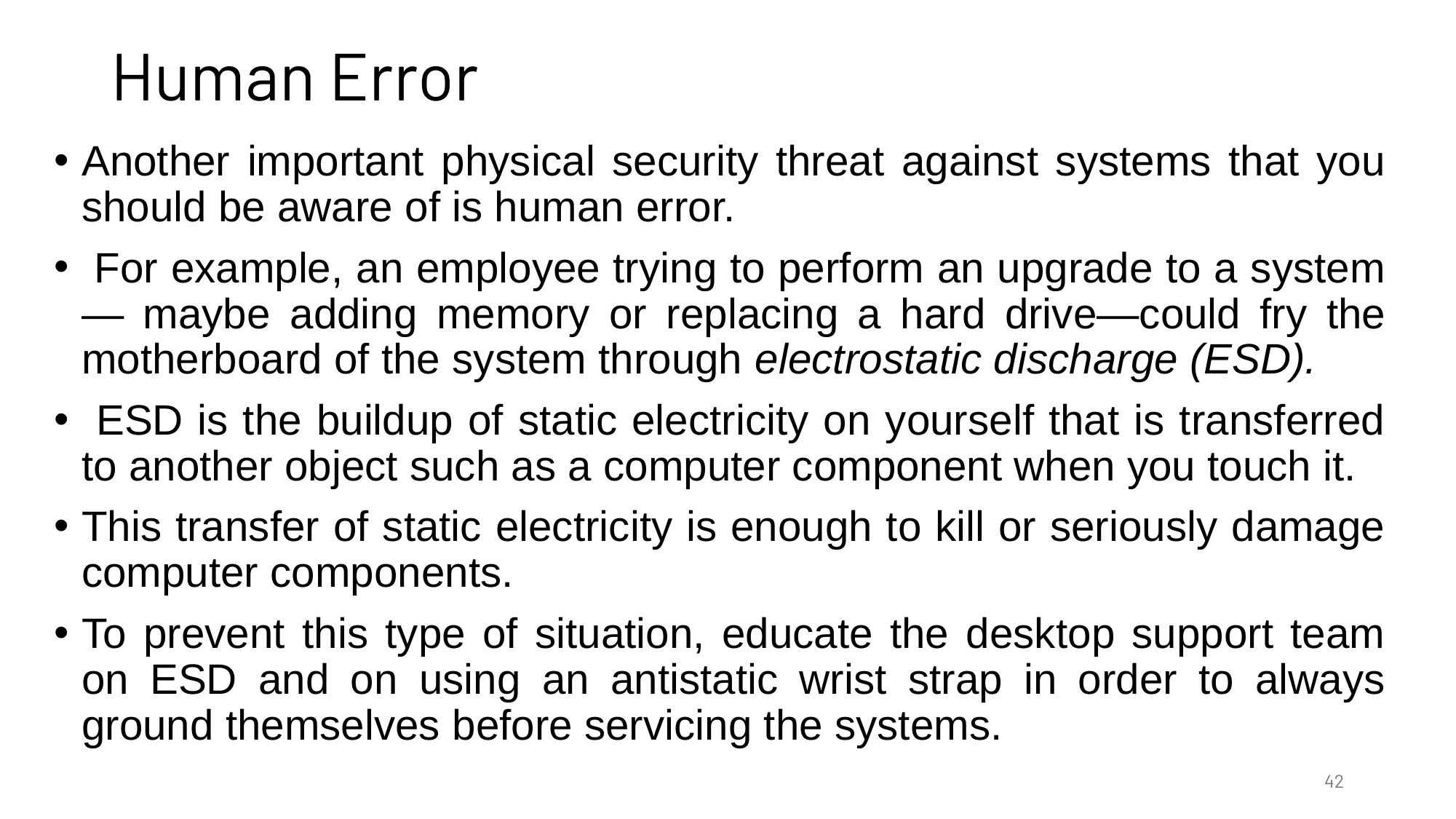

# Human Error
Another important physical security threat against systems that you should be aware of is human error.
 For example, an employee trying to perform an upgrade to a system— maybe adding memory or replacing a hard drive—could fry the motherboard of the system through electrostatic discharge (ESD).
 ESD is the buildup of static electricity on yourself that is transferred to another object such as a computer component when you touch it.
This transfer of static electricity is enough to kill or seriously damage computer components.
To prevent this type of situation, educate the desktop support team on ESD and on using an antistatic wrist strap in order to always ground themselves before servicing the systems.
42